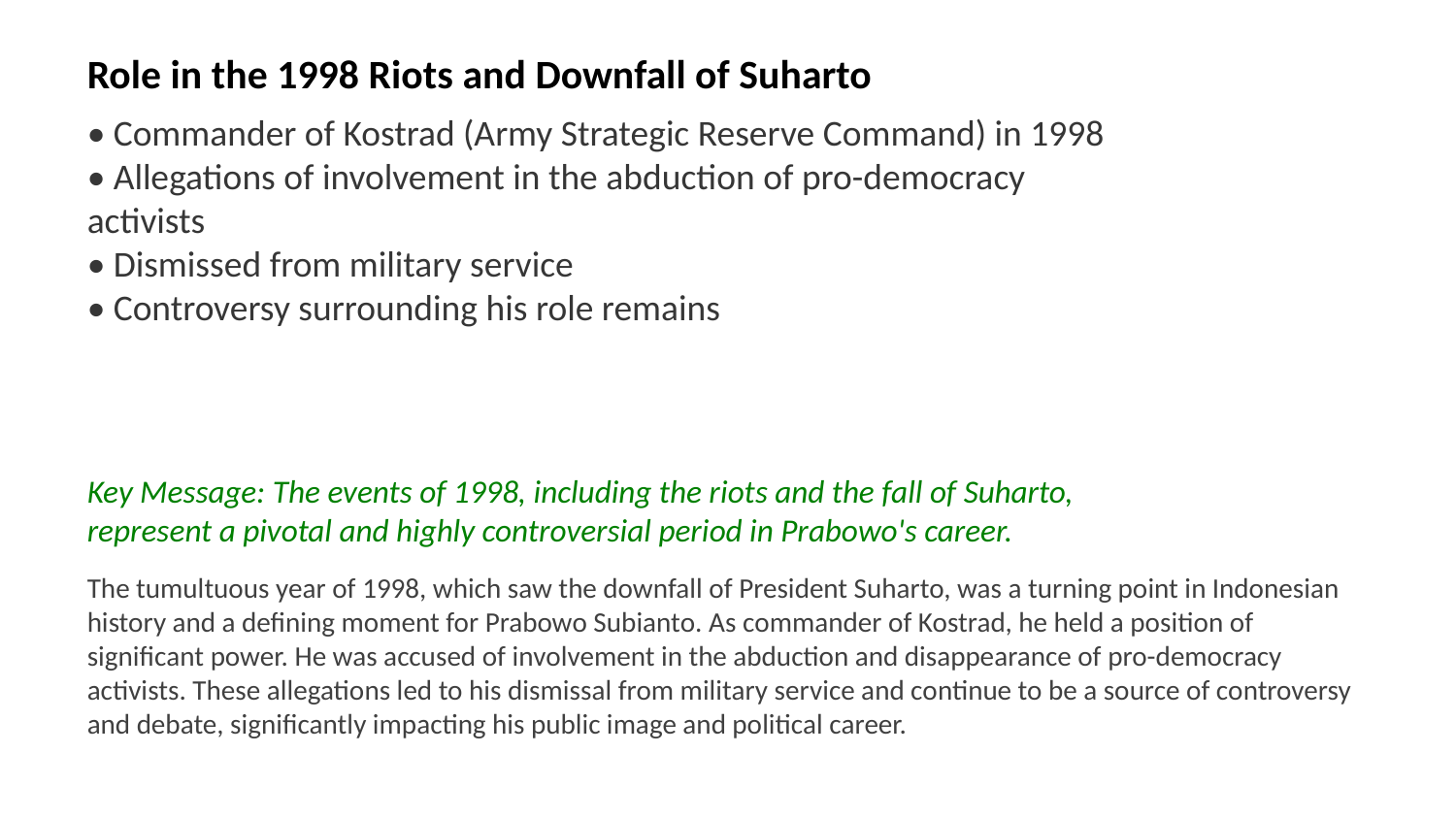

Role in the 1998 Riots and Downfall of Suharto
• Commander of Kostrad (Army Strategic Reserve Command) in 1998
• Allegations of involvement in the abduction of pro-democracy activists
• Dismissed from military service
• Controversy surrounding his role remains
Key Message: The events of 1998, including the riots and the fall of Suharto, represent a pivotal and highly controversial period in Prabowo's career.
The tumultuous year of 1998, which saw the downfall of President Suharto, was a turning point in Indonesian history and a defining moment for Prabowo Subianto. As commander of Kostrad, he held a position of significant power. He was accused of involvement in the abduction and disappearance of pro-democracy activists. These allegations led to his dismissal from military service and continue to be a source of controversy and debate, significantly impacting his public image and political career.
Images: 1998 Jakarta riots, Prabowo Subianto 1998, student demonstrations, Trisakti University, missing activists